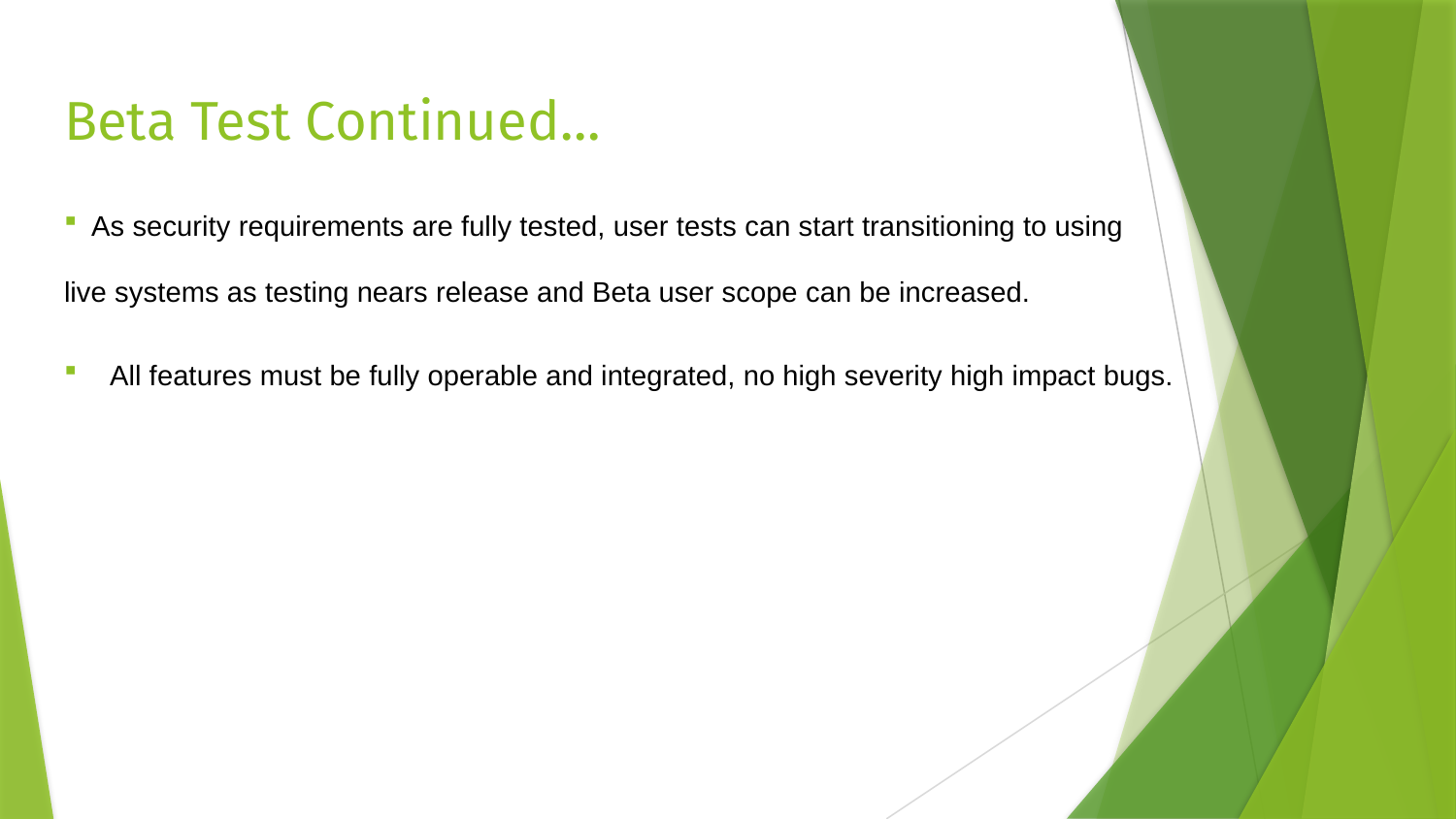

# Beta Test Continued…

As security requirements are fully tested, user tests can start transitioning to using
live systems as testing nears release and Beta user scope can be increased.
All features must be fully operable and integrated, no high severity high impact bugs.